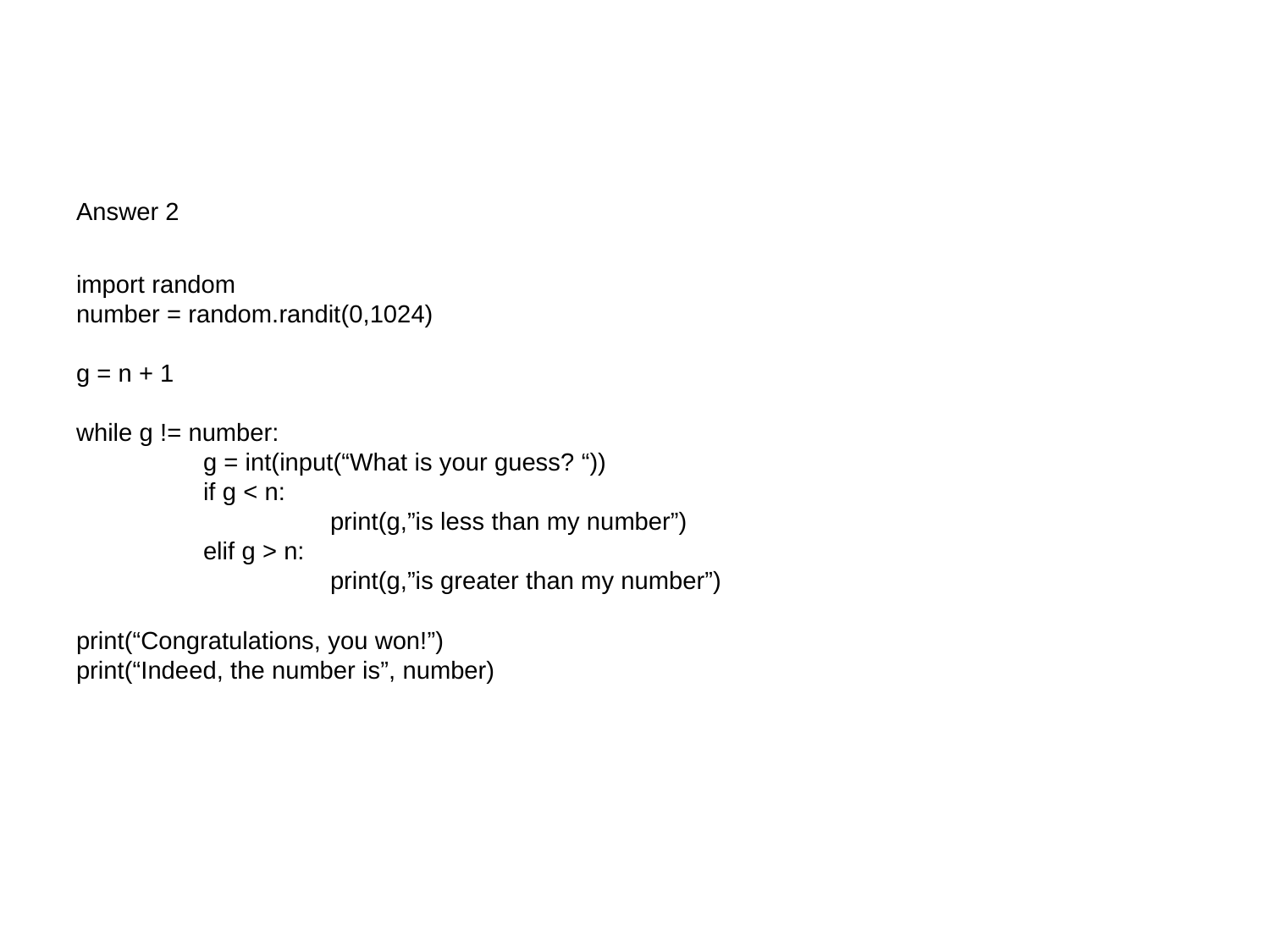

# Answer 2
import random
number = random.randit(0,1024)

g = n + 1

while g != number:
	g = int(input(“What is your guess? “))
	if g < n:
		print(g,”is less than my number”)
	elif g > n:
		print(g,”is greater than my number”)

print(“Congratulations, you won!”)
print(“Indeed, the number is”, number)